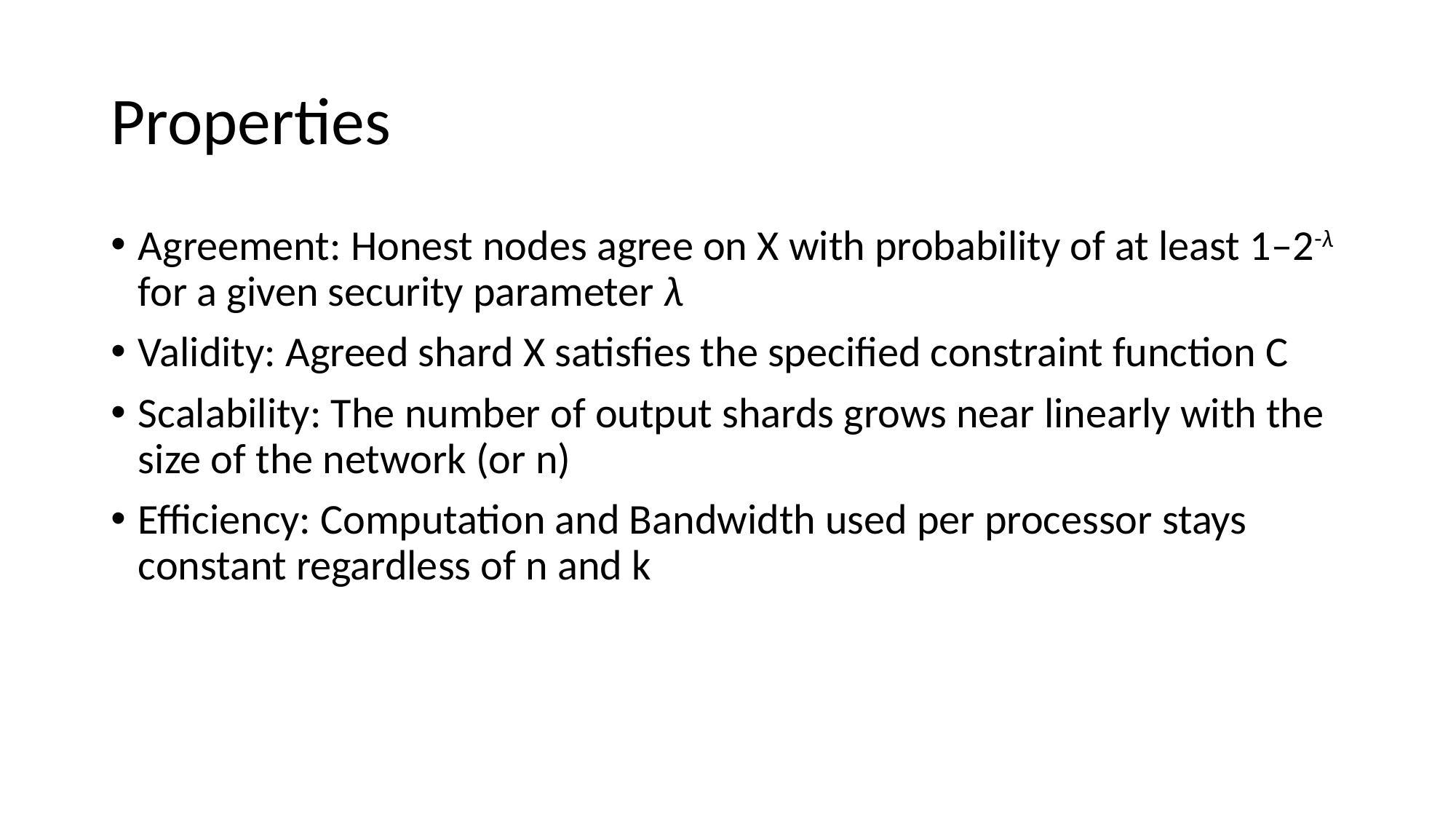

# Properties
Agreement: Honest nodes agree on X with probability of at least 1–2-λ  for a given security parameter λ
Validity: Agreed shard X satisfies the specified constraint function C
Scalability: The number of output shards grows near linearly with the size of the network (or n)
Efficiency: Computation and Bandwidth used per processor stays constant regardless of n and k